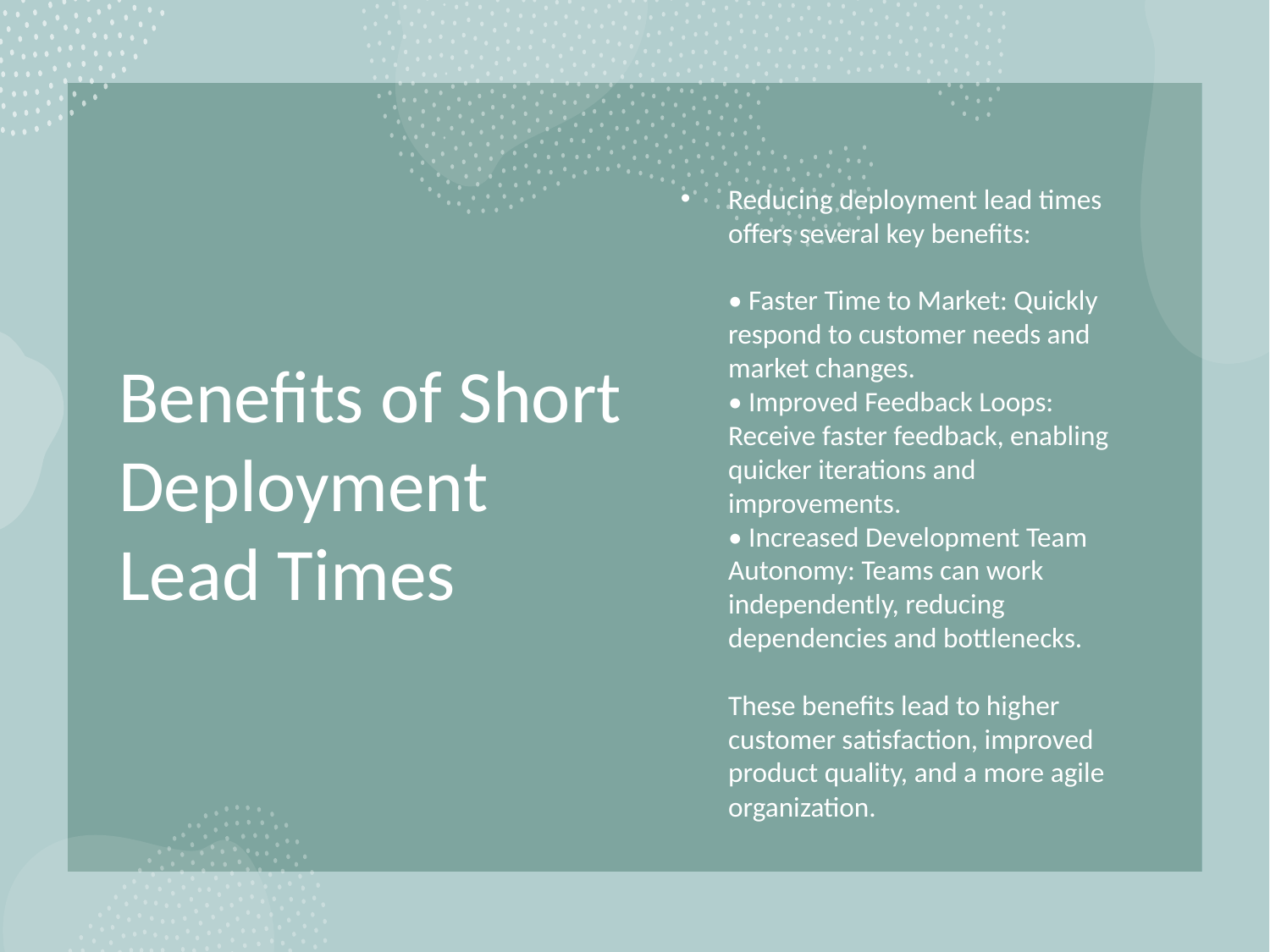

# Benefits of Short Deployment Lead Times

Reducing deployment lead times offers several key benefits:
• Faster Time to Market: Quickly respond to customer needs and market changes.
• Improved Feedback Loops: Receive faster feedback, enabling quicker iterations and improvements.
• Increased Development Team Autonomy: Teams can work independently, reducing dependencies and bottlenecks.
These benefits lead to higher customer satisfaction, improved product quality, and a more agile organization.